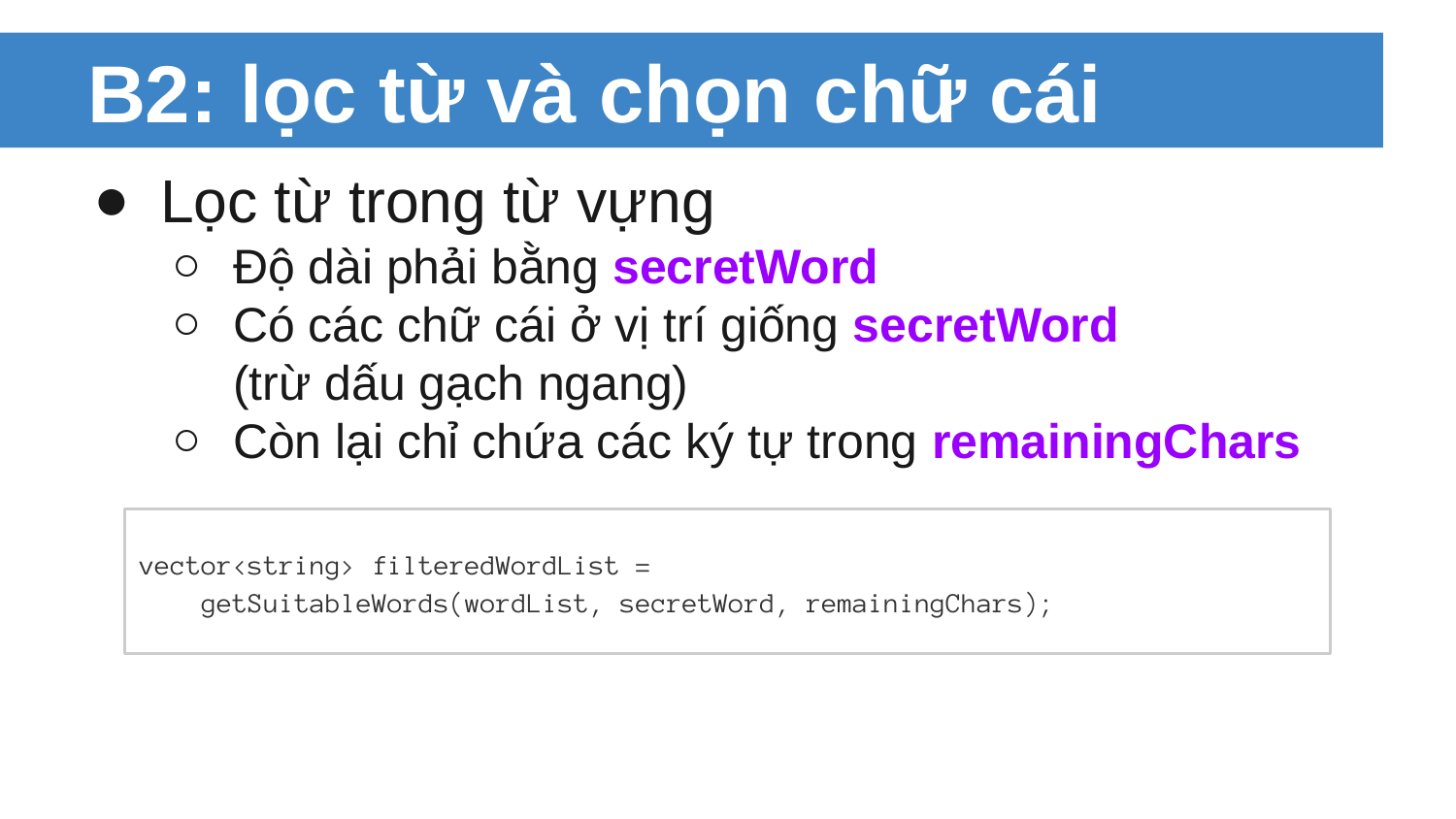

# B2: lọc từ và chọn chữ cái
Lọc từ trong từ vựng
Độ dài phải bằng secretWord
Có các chữ cái ở vị trí giống secretWord
(trừ dấu gạch ngang)
Còn lại chỉ chứa các ký tự trong remainingChars
vector<string> filteredWordList =
    getSuitableWords(wordList, secretWord, remainingChars);